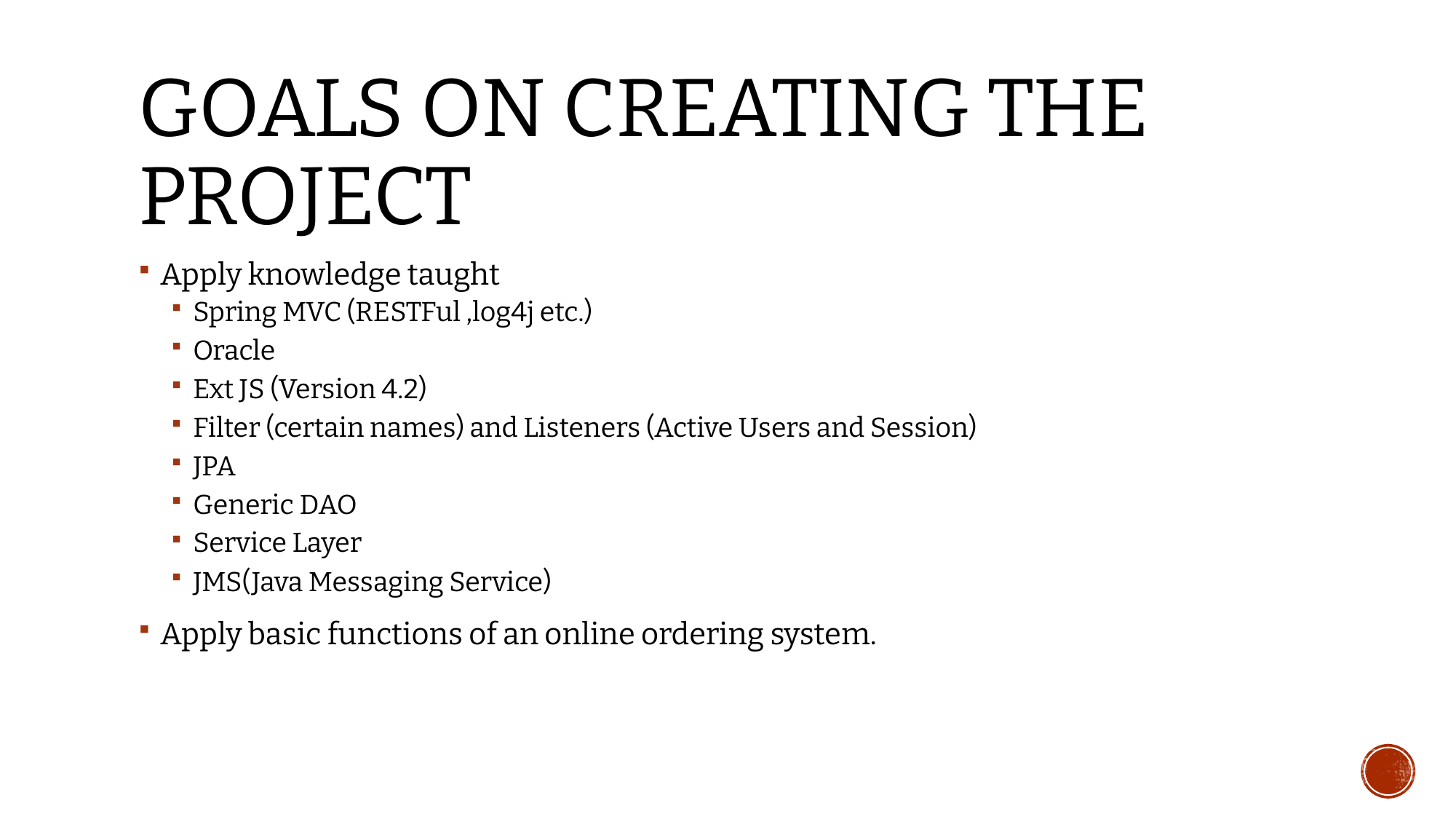

# GOALS on creating the project
Apply knowledge taught
Spring MVC (RESTFul ,log4j etc.)
Oracle
Ext JS (Version 4.2)
Filter (certain names) and Listeners (Active Users and Session)
JPA
Generic DAO
Service Layer
JMS(Java Messaging Service)
Apply basic functions of an online ordering system.